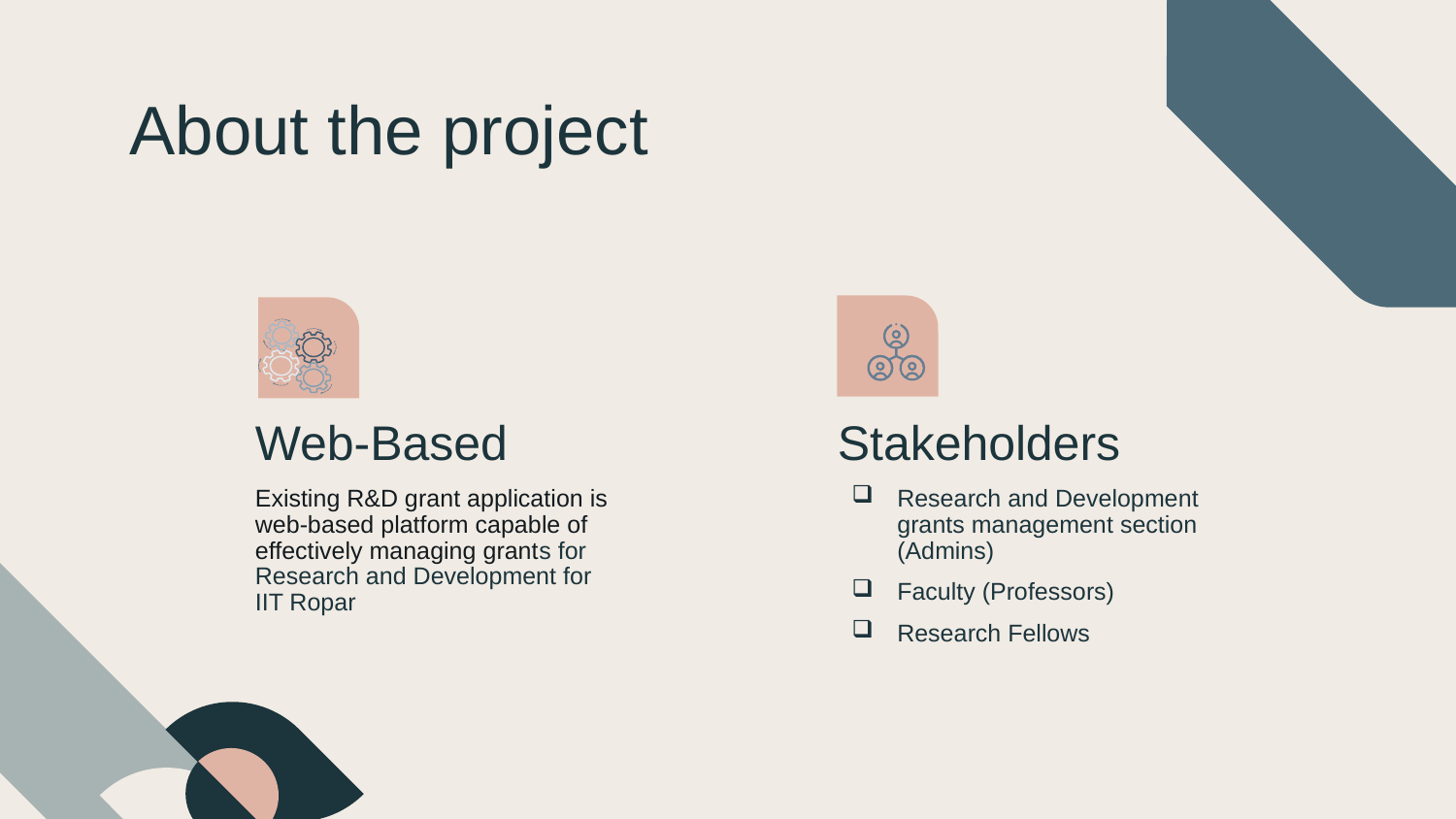

# About the project

Web-Based
Stakeholders
Existing R&D grant application is web-based platform capable of effectively managing grants for Research and Development for IIT Ropar
Research and Development grants management section (Admins)
Faculty (Professors)
Research Fellows